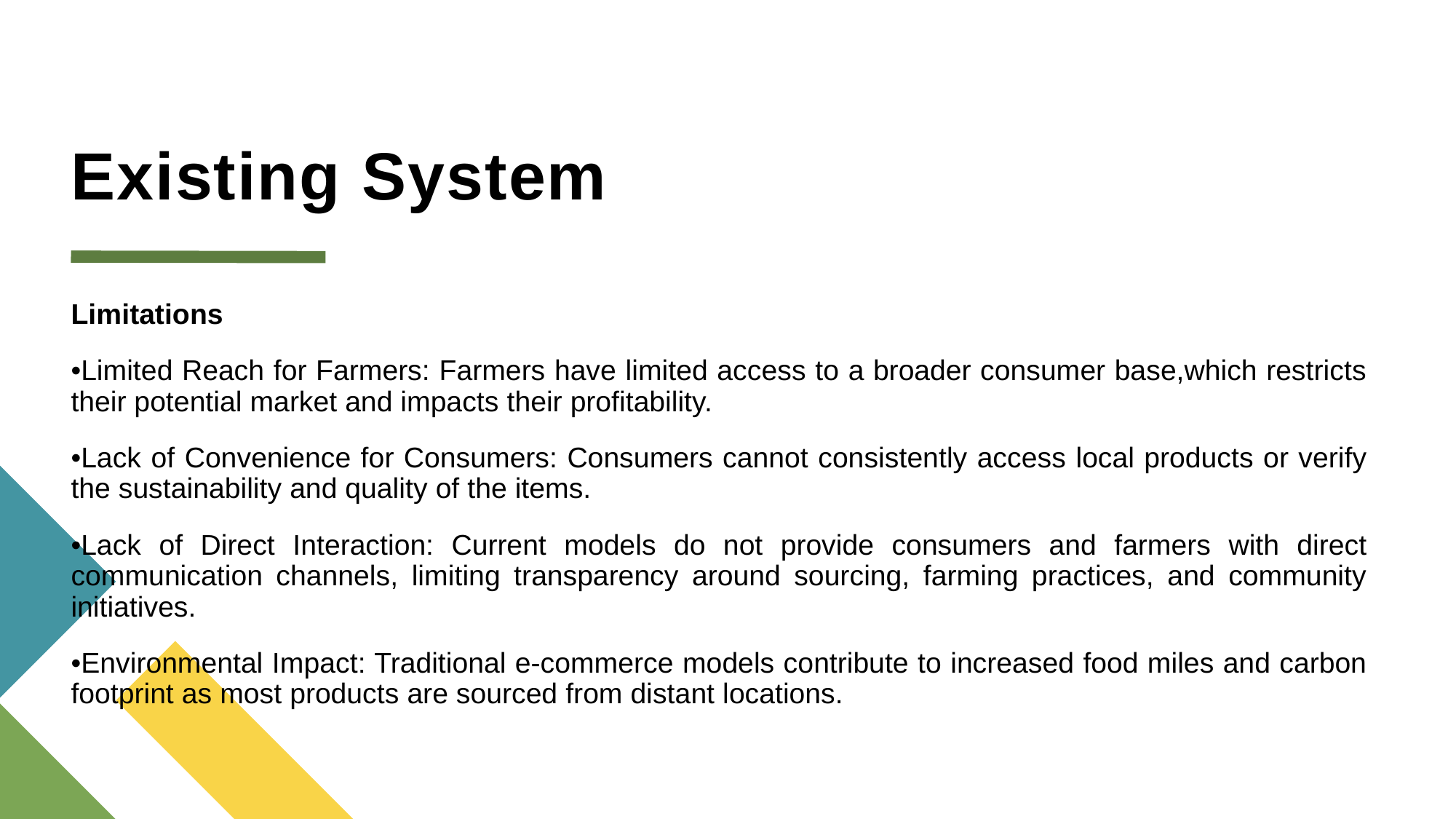

# Existing System
Limitations
•Limited Reach for Farmers: Farmers have limited access to a broader consumer base,which restricts their potential market and impacts their profitability.
•Lack of Convenience for Consumers: Consumers cannot consistently access local products or verify the sustainability and quality of the items.
•Lack of Direct Interaction: Current models do not provide consumers and farmers with direct communication channels, limiting transparency around sourcing, farming practices, and community initiatives.
•Environmental Impact: Traditional e-commerce models contribute to increased food miles and carbon footprint as most products are sourced from distant locations.